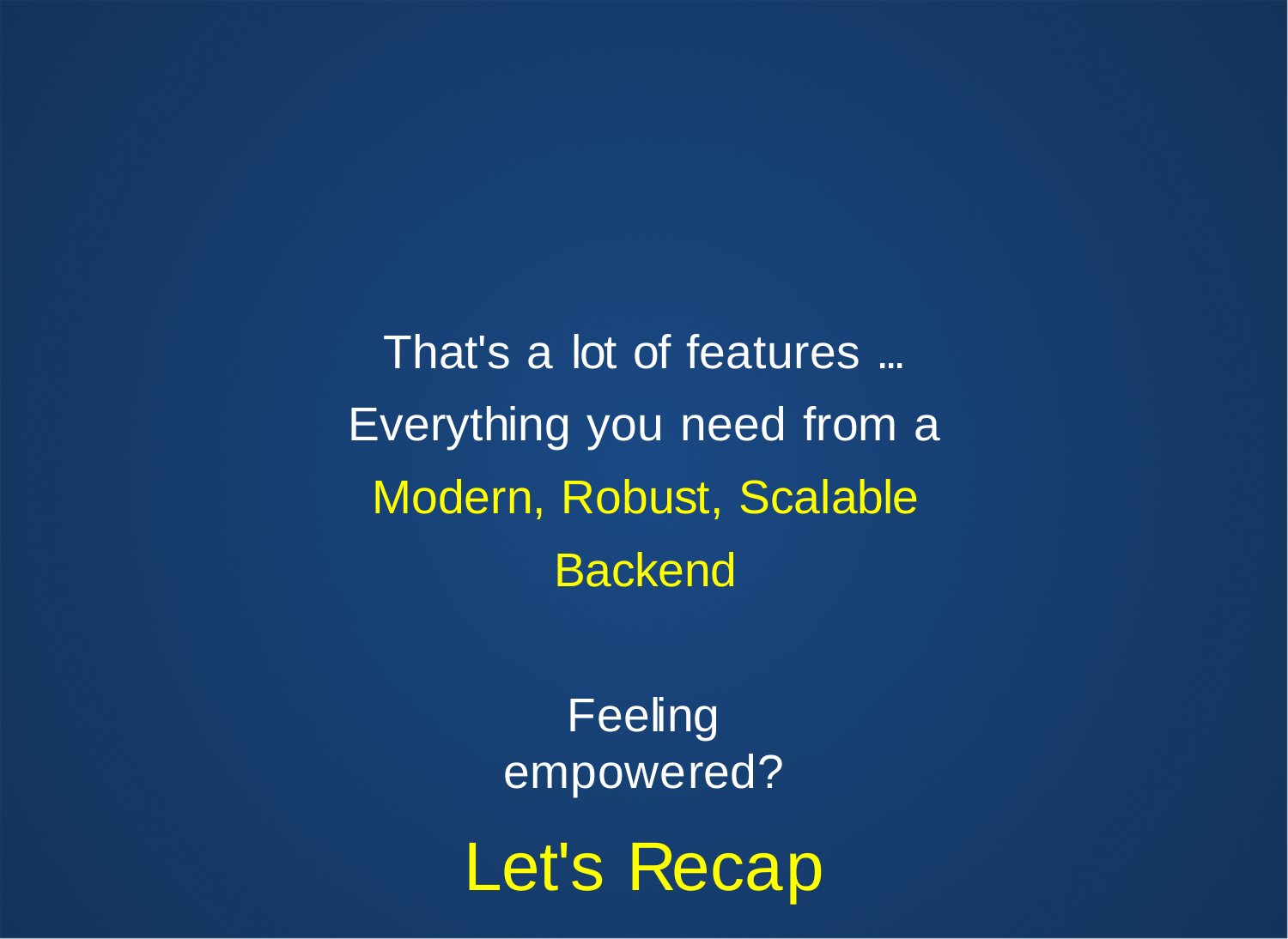

That's a lot of features ...
Everything you need from a Modern, Robust, Scalable Backend
Feeling empowered?
Let's Recap